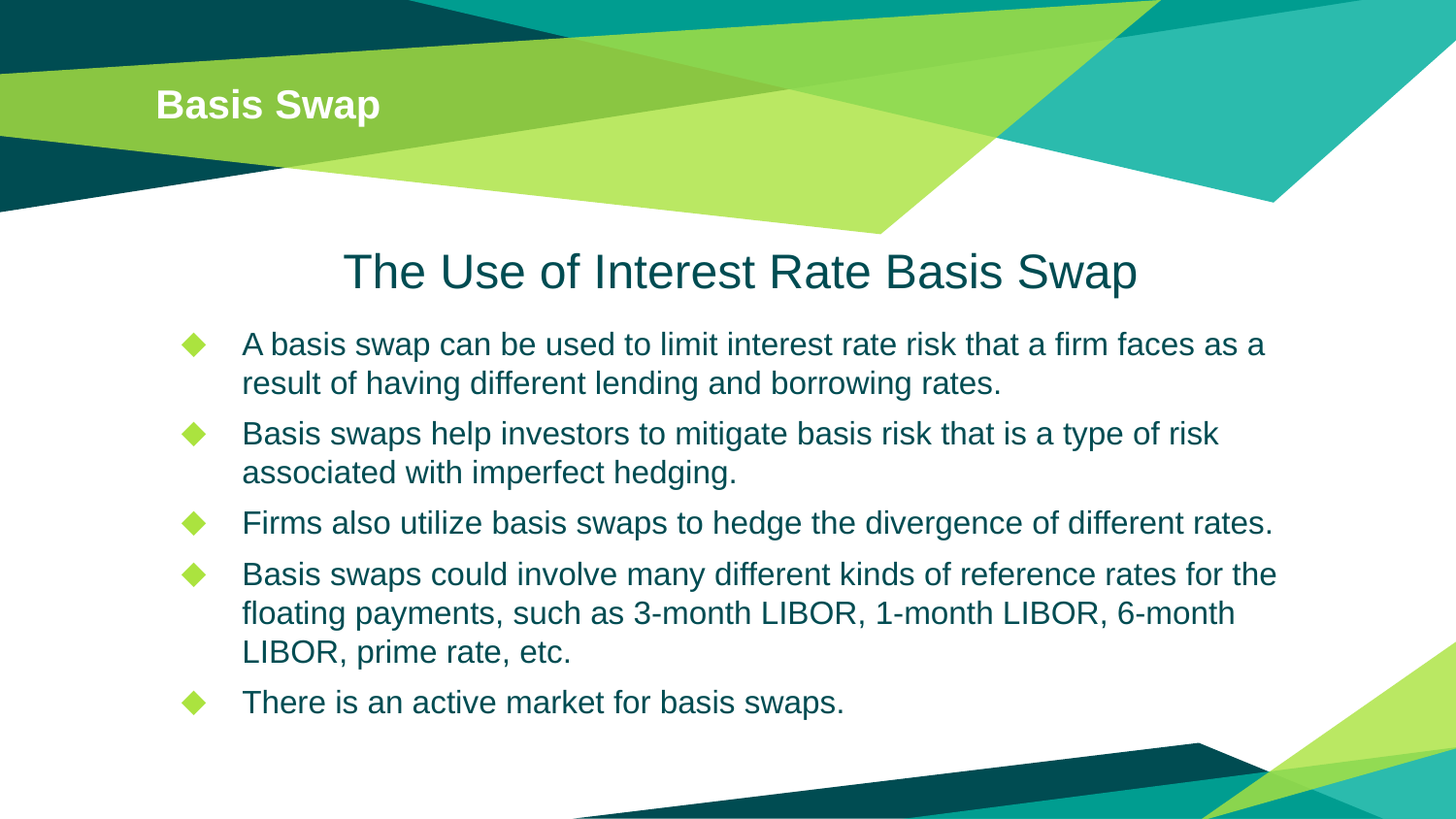

# Basis Swap
The Use of Interest Rate Basis Swap
A basis swap can be used to limit interest rate risk that a firm faces as a result of having different lending and borrowing rates.
Basis swaps help investors to mitigate basis risk that is a type of risk associated with imperfect hedging.
Firms also utilize basis swaps to hedge the divergence of different rates.
Basis swaps could involve many different kinds of reference rates for the floating payments, such as 3-month LIBOR, 1-month LIBOR, 6-month LIBOR, prime rate, etc.
There is an active market for basis swaps.